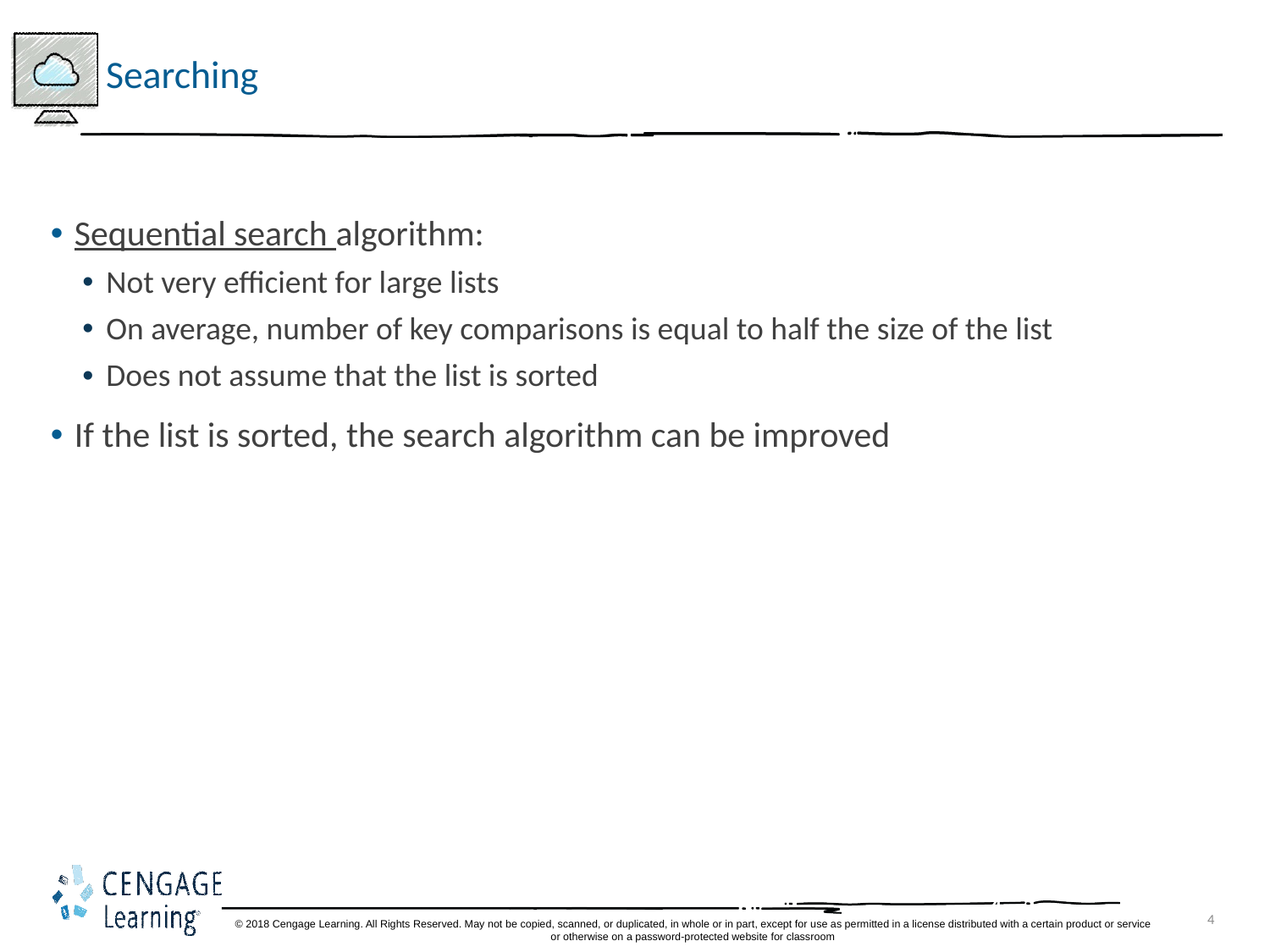

# Searching
Sequential search algorithm:
Not very efficient for large lists
On average, number of key comparisons is equal to half the size of the list
Does not assume that the list is sorted
If the list is sorted, the search algorithm can be improved

4
© 2018 Cengage Learning. All Rights Reserved. May not be copied, scanned, or duplicated, in whole or in part, except for use as permitted in a license distributed with a certain product or service or otherwise on a password-protected website for classroom